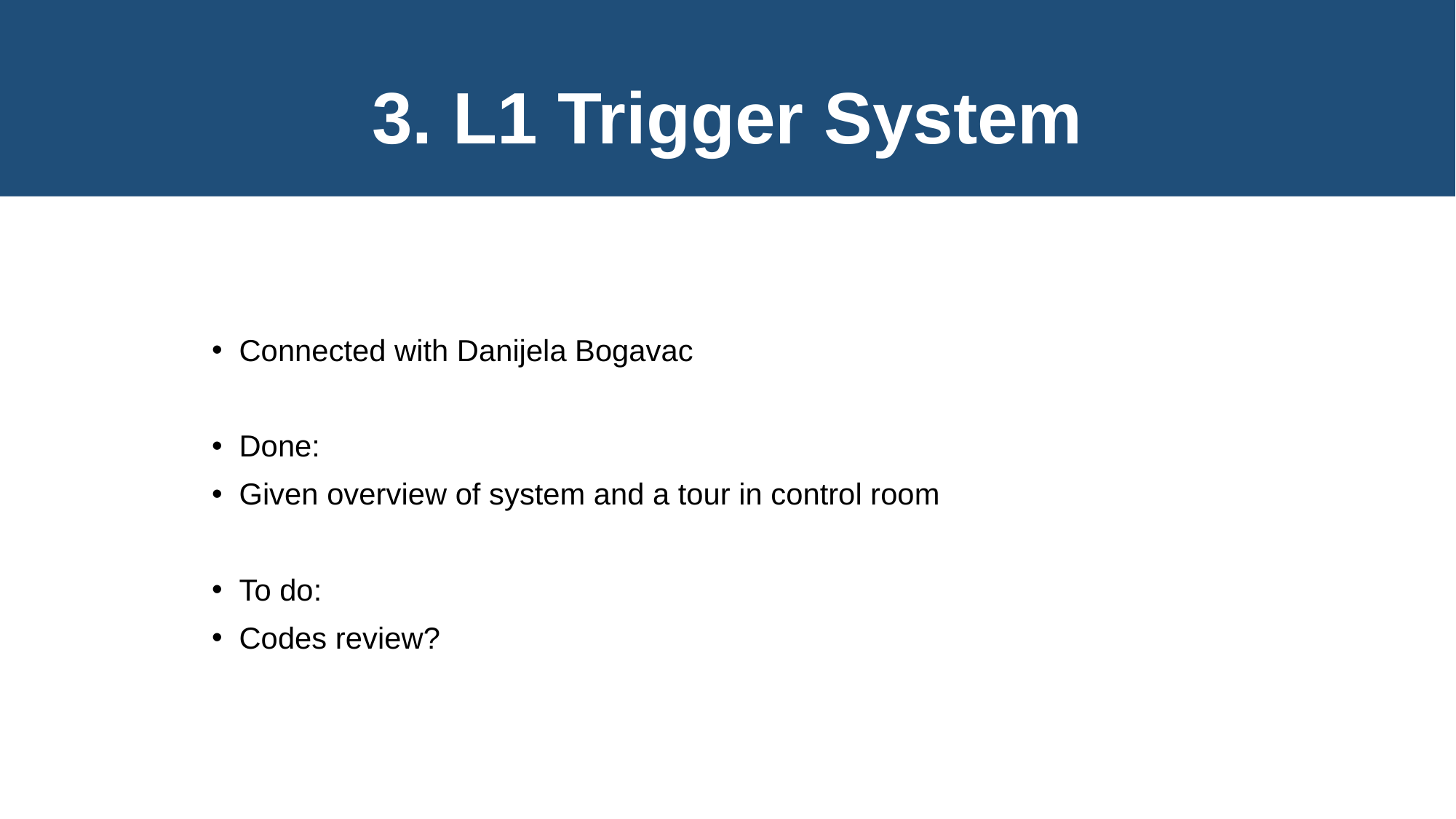

3. L1 Trigger System

Connected with Danijela Bogavac

Done:
Given overview of system and a tour in control room

To do:
Codes review?